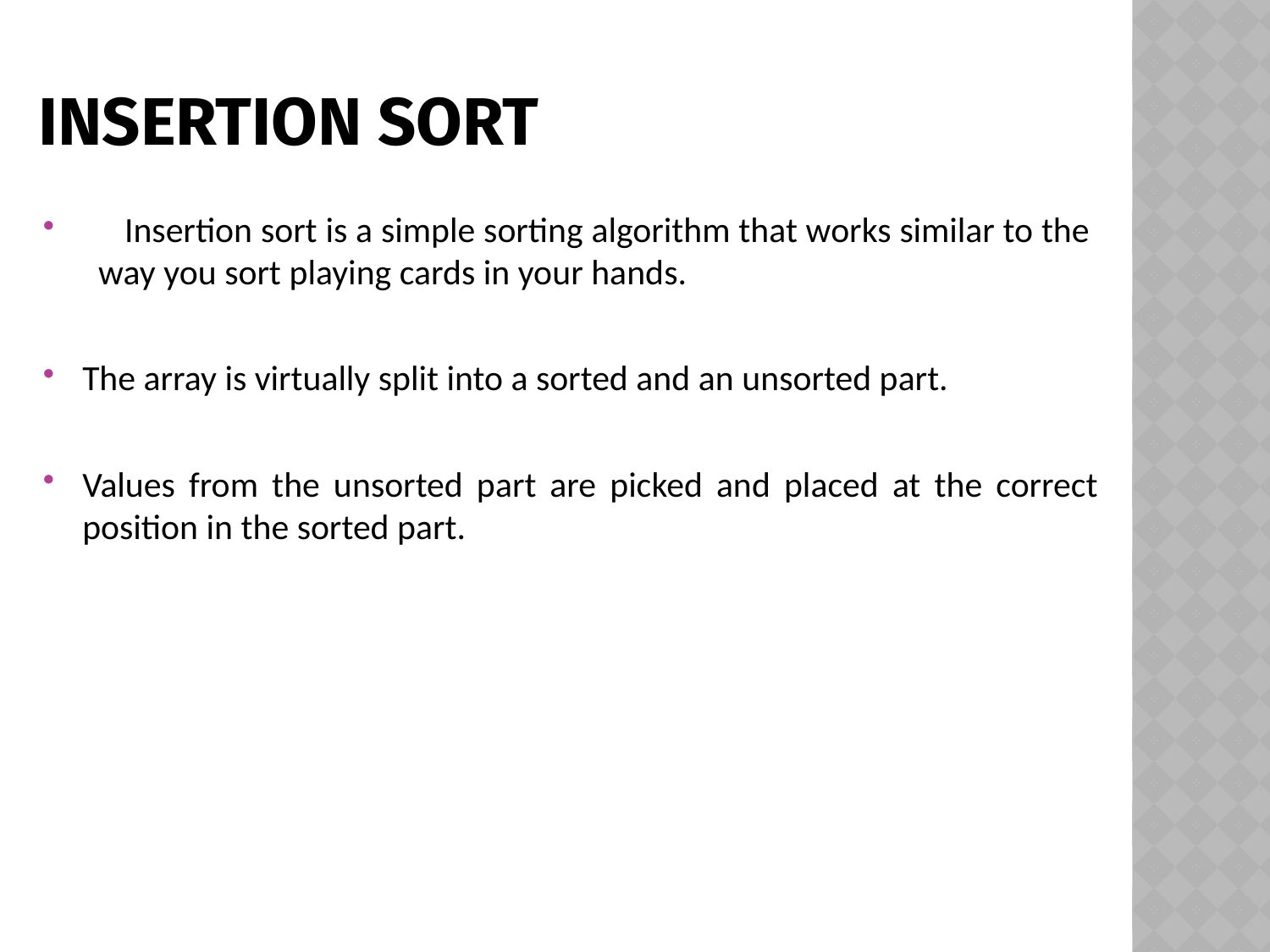

# INSERTION Sort
     Insertion sort is a simple sorting algorithm that works similar to the    way you sort playing cards in your hands.

The array is virtually split into a sorted and an unsorted part.

Values from the unsorted part are picked and placed at the correct position in the sorted part.